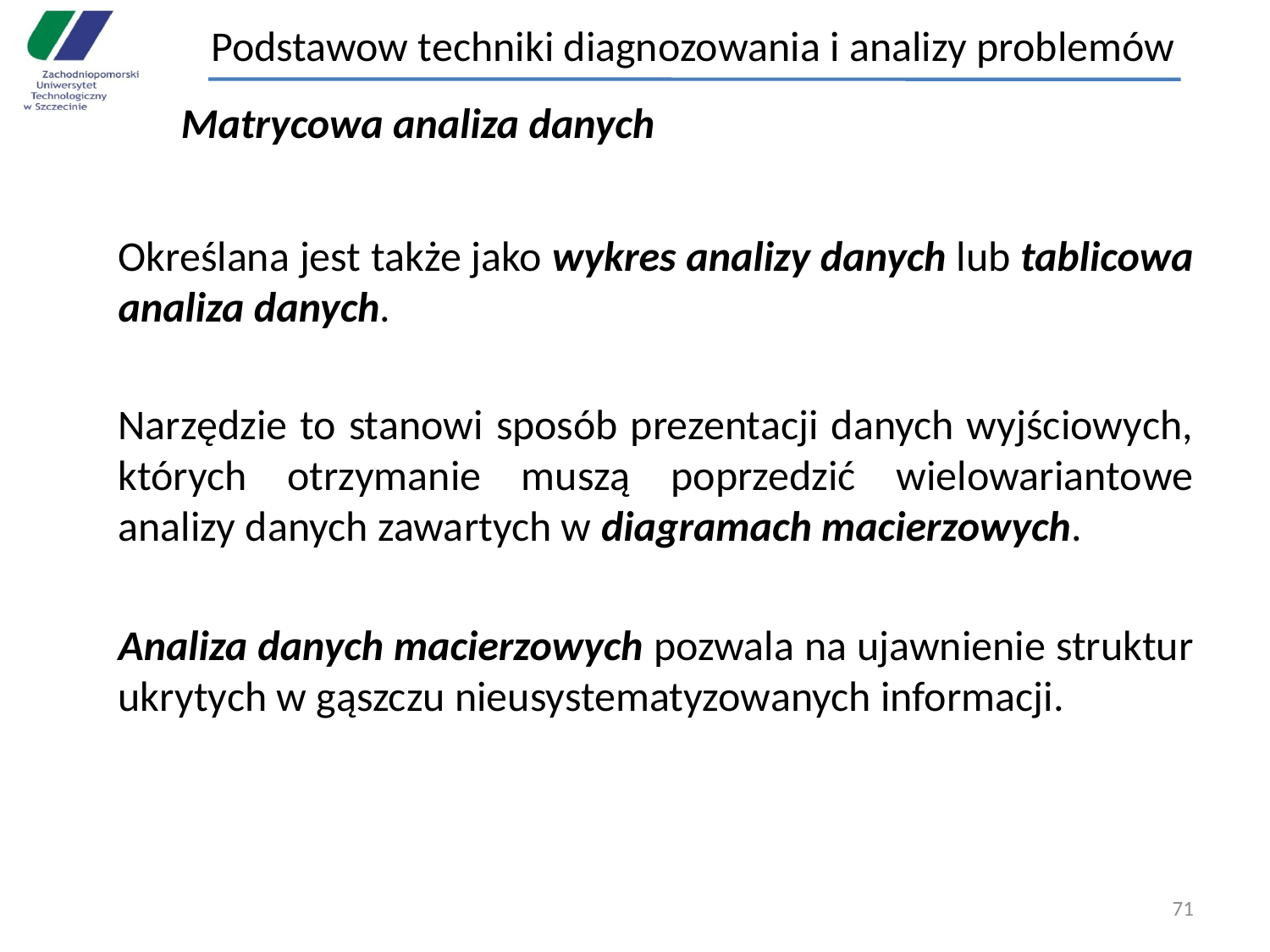

Podstawow techniki diagnozowania i analizy problemów
Matrycowa analiza danych
	Określana jest także jako wykres analizy danych lub tablicowa analiza danych.

	Narzędzie to stanowi sposób prezentacji danych wyjściowych, których otrzymanie muszą poprzedzić wielowariantowe analizy danych zawartych w diagramach macierzowych.

	Analiza danych macierzowych pozwala na ujawnienie struktur ukrytych w gąszczu nieusystematyzowanych informacji.

71